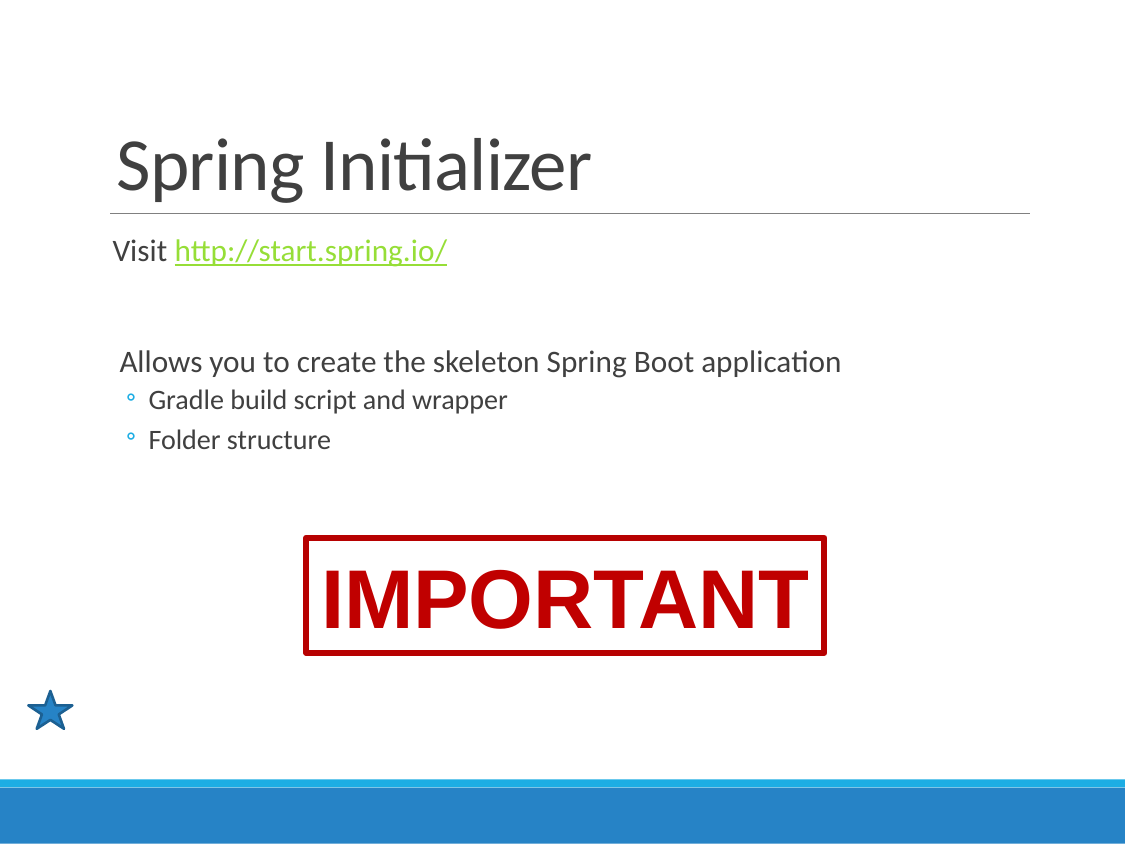

# Spring Initializer
Visit http://start.spring.io/

 Allows you to create the skeleton Spring Boot application
Gradle build script and wrapper
Folder structure

IMPORTANT